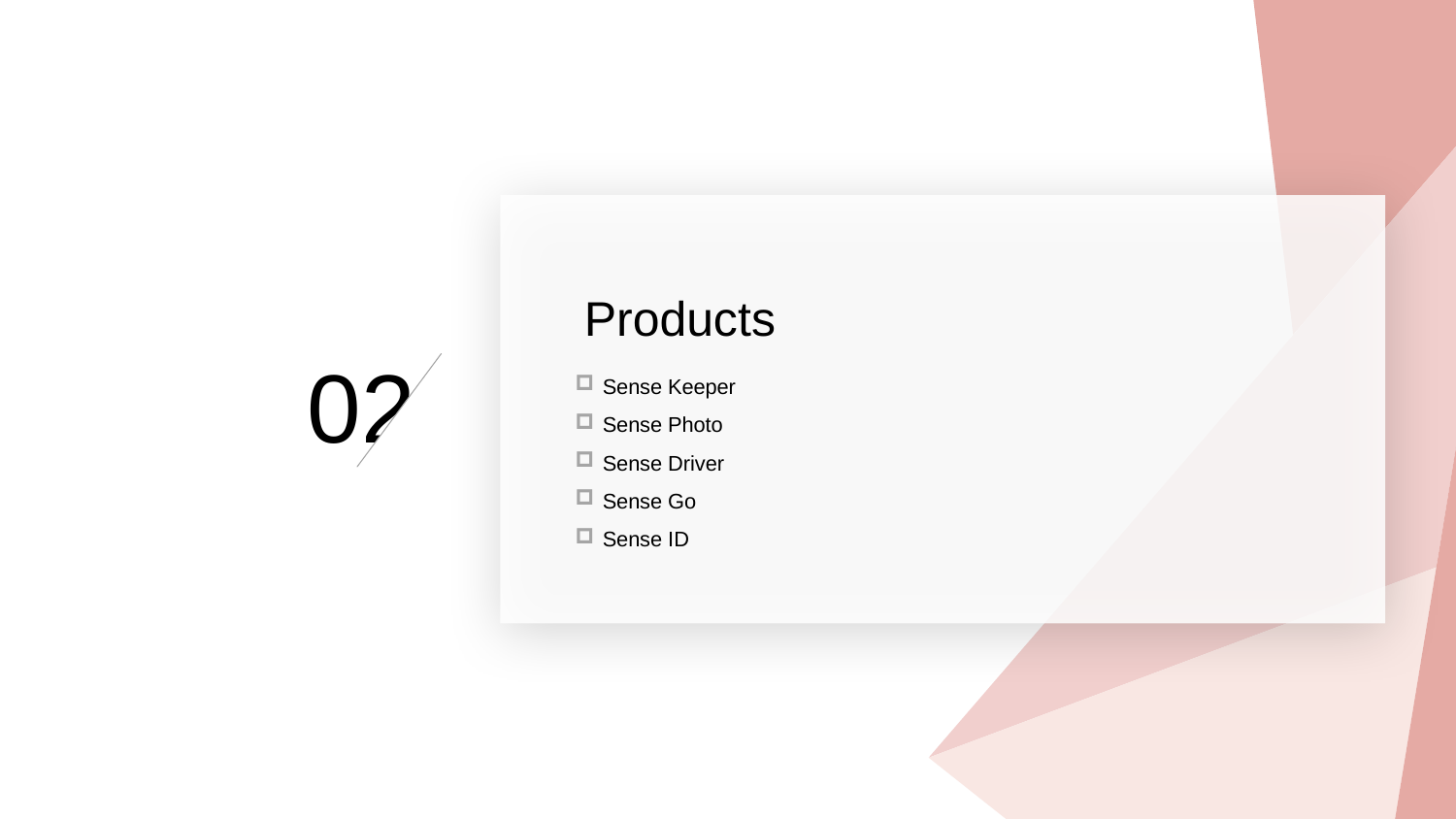

Products
02
Sense Keeper
Sense Photo
Sense Driver
Sense Go
Sense ID